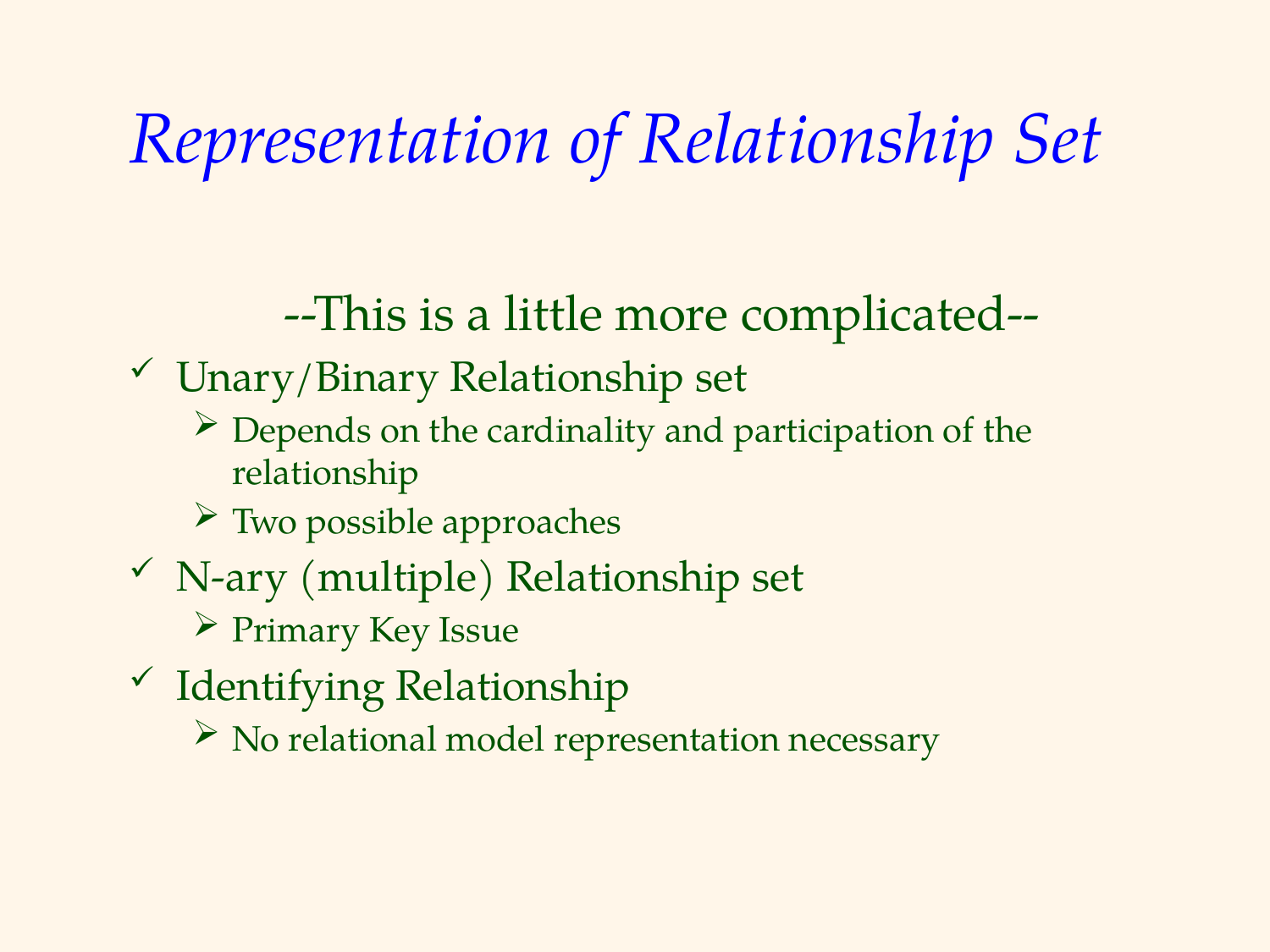

# Representation of Relationship Set
 --This is a little more complicated--
Unary/Binary Relationship set
Depends on the cardinality and participation of the relationship
Two possible approaches
N-ary (multiple) Relationship set
Primary Key Issue
Identifying Relationship
No relational model representation necessary